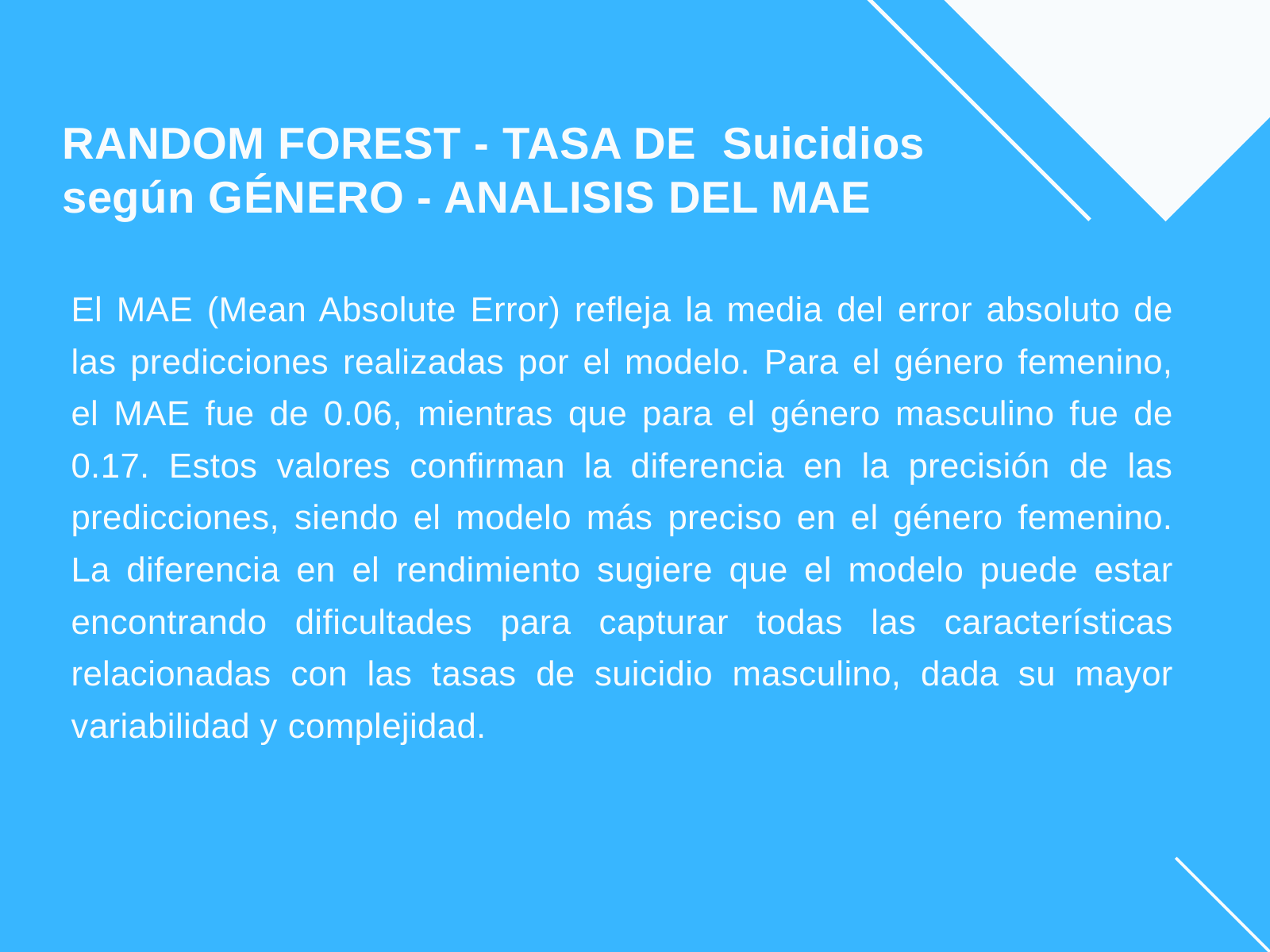

RANDOM FOREST - TASA DE  Suicidios
según GÉNERO - ANALISIS DEL MAE
El MAE (Mean Absolute Error) refleja la media del error absoluto de las predicciones realizadas por el modelo. Para el género femenino, el MAE fue de 0.06, mientras que para el género masculino fue de 0.17. Estos valores confirman la diferencia en la precisión de las predicciones, siendo el modelo más preciso en el género femenino. La diferencia en el rendimiento sugiere que el modelo puede estar encontrando dificultades para capturar todas las características relacionadas con las tasas de suicidio masculino, dada su mayor variabilidad y complejidad.